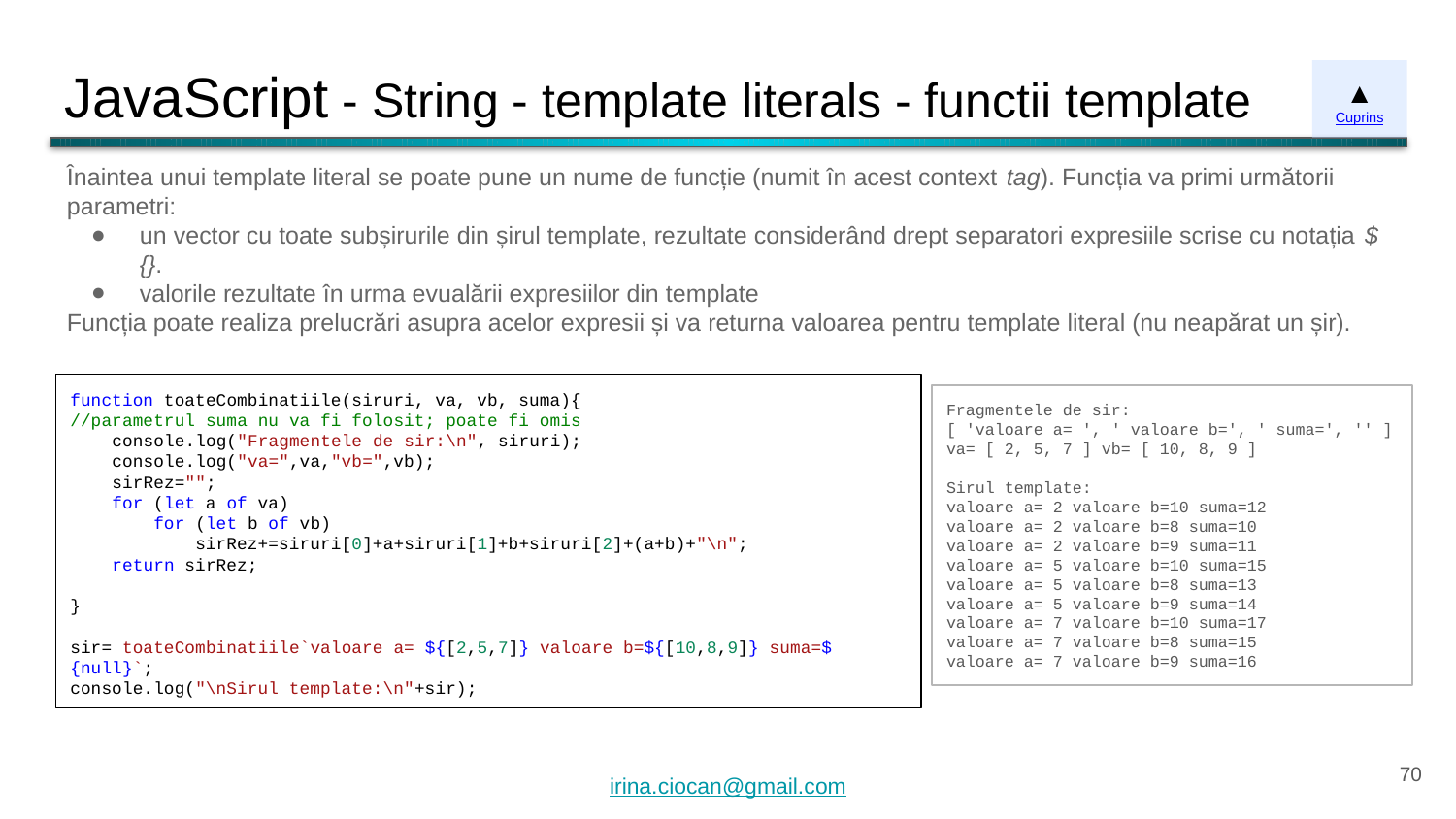

# JavaScript - String - template literals - functii template
▲
Cuprins

Înaintea unui template literal se poate pune un nume de funcție (numit în acest context tag). Funcția va primi următorii parametri:
un vector cu toate subșirurile din șirul template, rezultate considerând drept separatori expresiile scrise cu notația ${}.
valorile rezultate în urma evualării expresiilor din template
Funcția poate realiza prelucrări asupra acelor expresii și va returna valoarea pentru template literal (nu neapărat un șir).
function toateCombinatiile(siruri, va, vb, suma){
//parametrul suma nu va fi folosit; poate fi omis
    console.log("Fragmentele de sir:\n", siruri);
    console.log("va=",va,"vb=",vb);
    sirRez="";
    for (let a of va)
        for (let b of vb)
            sirRez+=siruri[0]+a+siruri[1]+b+siruri[2]+(a+b)+"\n";
    return sirRez;

}

sir= toateCombinatiile`valoare a= ${[2,5,7]} valoare b=${[10,8,9]} suma=${null}`;
console.log("\nSirul template:\n"+sir);

Fragmentele de sir:
[ 'valoare a= ', ' valoare b=', ' suma=', '' ]
va= [ 2, 5, 7 ] vb= [ 10, 8, 9 ]

Sirul template:
valoare a= 2 valoare b=10 suma=12
valoare a= 2 valoare b=8 suma=10
valoare a= 2 valoare b=9 suma=11
valoare a= 5 valoare b=10 suma=15
valoare a= 5 valoare b=8 suma=13
valoare a= 5 valoare b=9 suma=14
valoare a= 7 valoare b=10 suma=17
valoare a= 7 valoare b=8 suma=15
valoare a= 7 valoare b=9 suma=16

70
irina.ciocan@gmail.com